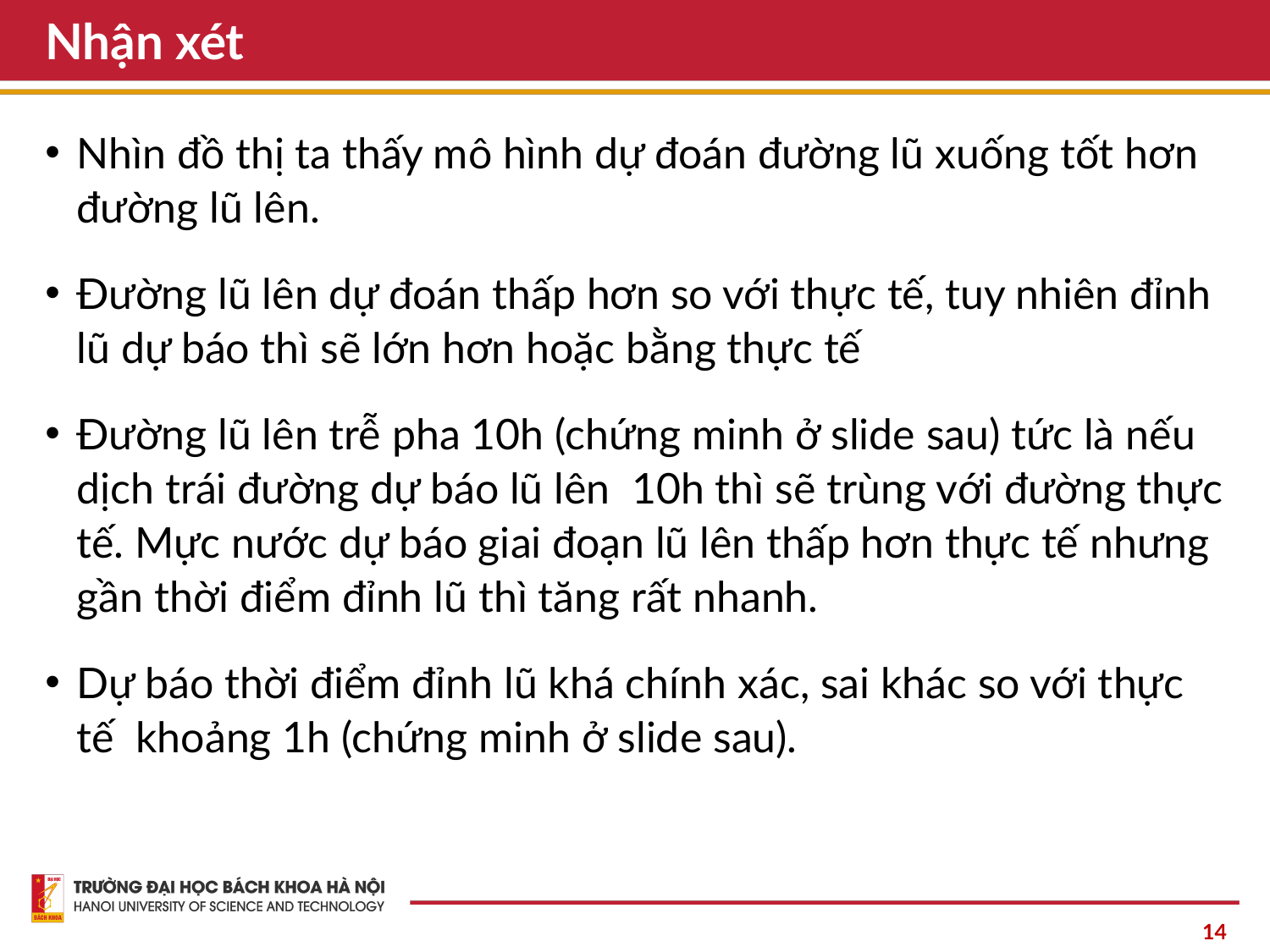

# Nhận xét
Nhìn đồ thị ta thấy mô hình dự đoán đường lũ xuống tốt hơn đường lũ lên.
Đường lũ lên dự đoán thấp hơn so với thực tế, tuy nhiên đỉnh lũ dự báo thì sẽ lớn hơn hoặc bằng thực tế
Đường lũ lên trễ pha 10h (chứng minh ở slide sau) tức là nếu dịch trái đường dự báo lũ lên  10h thì sẽ trùng với đường thực tế. Mực nước dự báo giai đoạn lũ lên thấp hơn thực tế nhưng gần thời điểm đỉnh lũ thì tăng rất nhanh.
Dự báo thời điểm đỉnh lũ khá chính xác, sai khác so với thực tế  khoảng 1h (chứng minh ở slide sau).

14